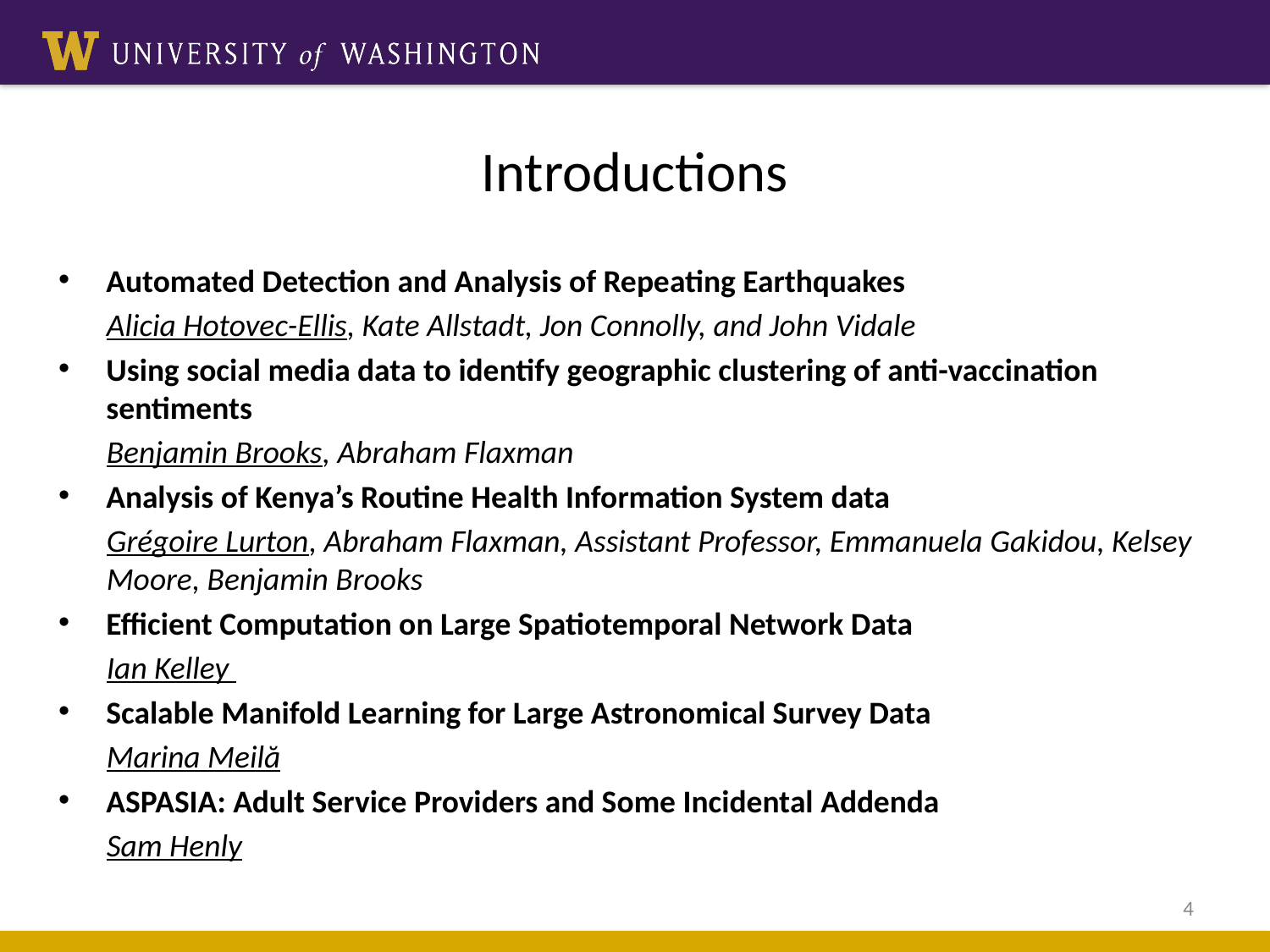

# Introductions
Automated Detection and Analysis of Repeating Earthquakes
Alicia Hotovec-Ellis, Kate Allstadt, Jon Connolly, and John Vidale
Using social media data to identify geographic clustering of anti-vaccination sentiments
Benjamin Brooks, Abraham Flaxman
Analysis of Kenya’s Routine Health Information System data
Grégoire Lurton, Abraham Flaxman, Assistant Professor, Emmanuela Gakidou, Kelsey Moore, Benjamin Brooks
Efficient Computation on Large Spatiotemporal Network Data
Ian Kelley
Scalable Manifold Learning for Large Astronomical Survey Data
Marina Meilă
ASPASIA: Adult Service Providers and Some Incidental Addenda
Sam Henly

4